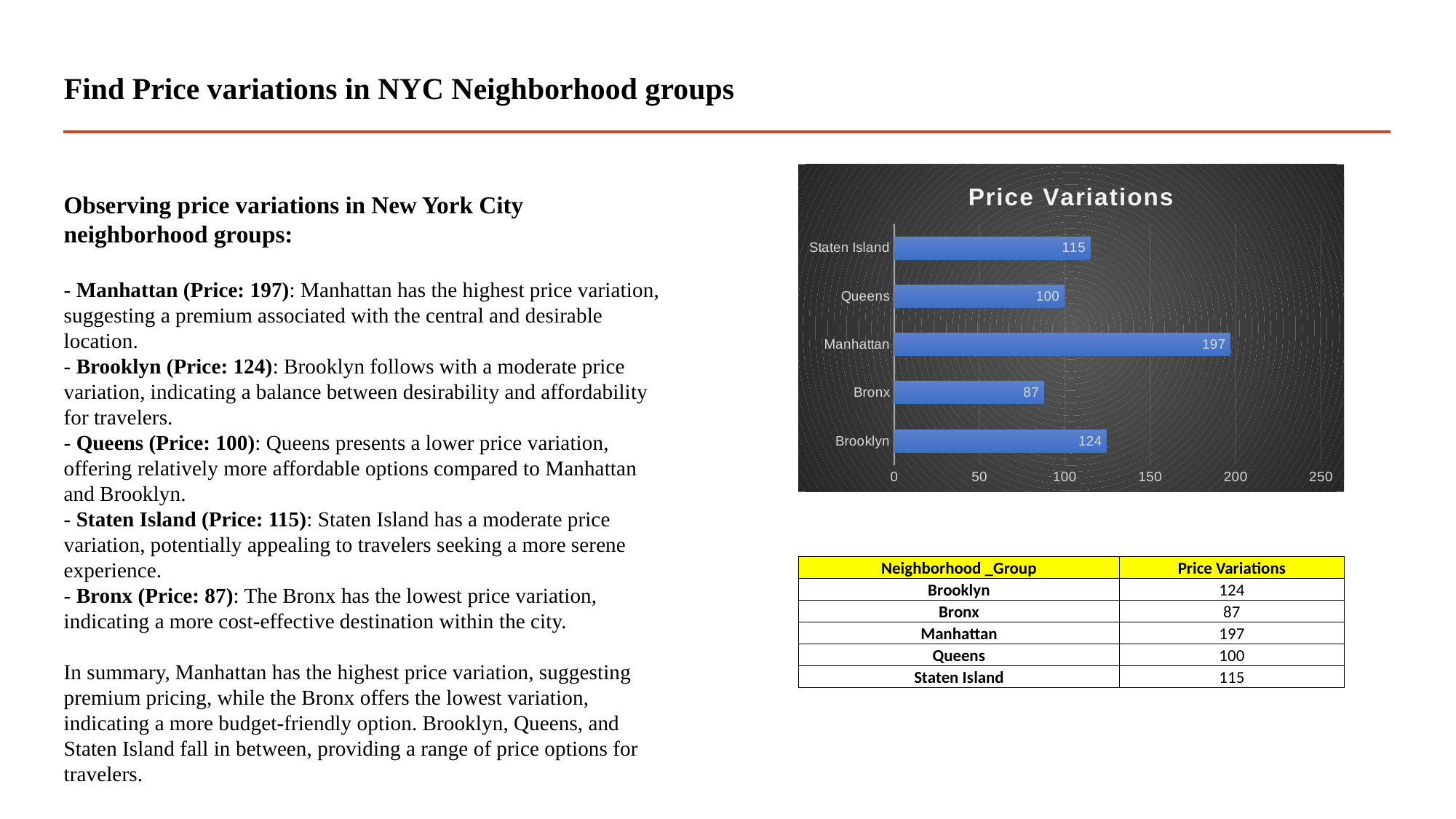

# Find Price variations in NYC Neighborhood groups

### Chart:

| Category | Price Variations |
|---|---|
| Brooklyn | 124.38320732192598 |
| Bronx | 87.4967919340055 |
| Manhattan | 196.8758136743456 |
| Queens | 99.51764913519237 |
| Staten Island | 114.81233243967829 |
Observing price variations in New York City neighborhood groups:

- Manhattan (Price: 197): Manhattan has the highest price variation, suggesting a premium associated with the central and desirable location.
- Brooklyn (Price: 124): Brooklyn follows with a moderate price variation, indicating a balance between desirability and affordability for travelers.
- Queens (Price: 100): Queens presents a lower price variation, offering relatively more affordable options compared to Manhattan and Brooklyn.
- Staten Island (Price: 115): Staten Island has a moderate price variation, potentially appealing to travelers seeking a more serene experience.
- Bronx (Price: 87): The Bronx has the lowest price variation, indicating a more cost-effective destination within the city.

In summary, Manhattan has the highest price variation, suggesting premium pricing, while the Bronx offers the lowest variation, indicating a more budget-friendly option. Brooklyn, Queens, and Staten Island fall in between, providing a range of price options for travelers.
| Neighborhood \_Group | Price Variations |
| --- | --- |
| Brooklyn | 124 |
| Bronx | 87 |
| Manhattan | 197 |
| Queens | 100 |
| Staten Island | 115 |